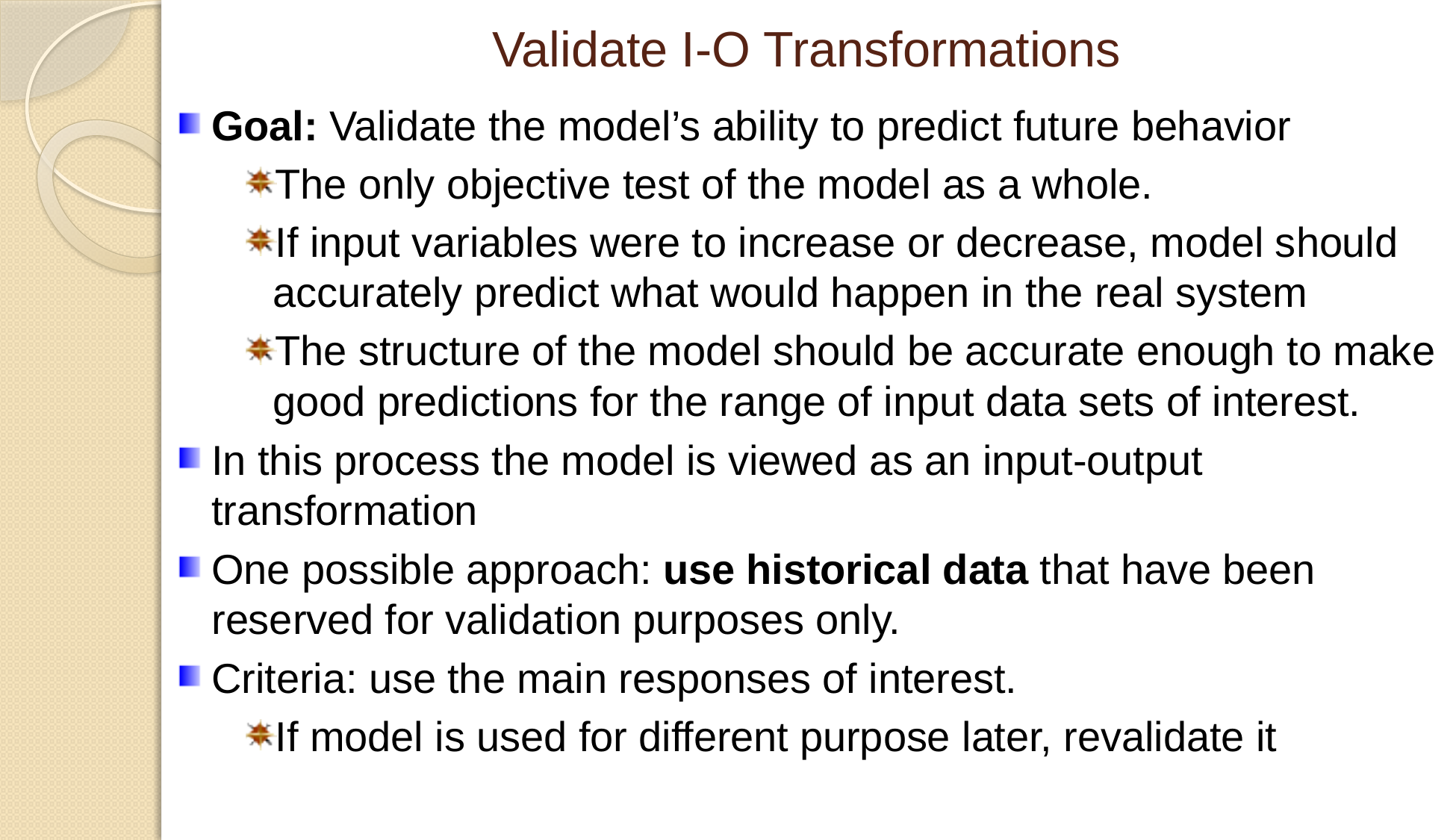

# Validate I-O Transformations
Goal: Validate the model’s ability to predict future behavior
The only objective test of the model as a whole.
If input variables were to increase or decrease, model should accurately predict what would happen in the real system
The structure of the model should be accurate enough to make good predictions for the range of input data sets of interest.
In this process the model is viewed as an input-output transformation
One possible approach: use historical data that have been reserved for validation purposes only.
Criteria: use the main responses of interest.
If model is used for different purpose later, revalidate it